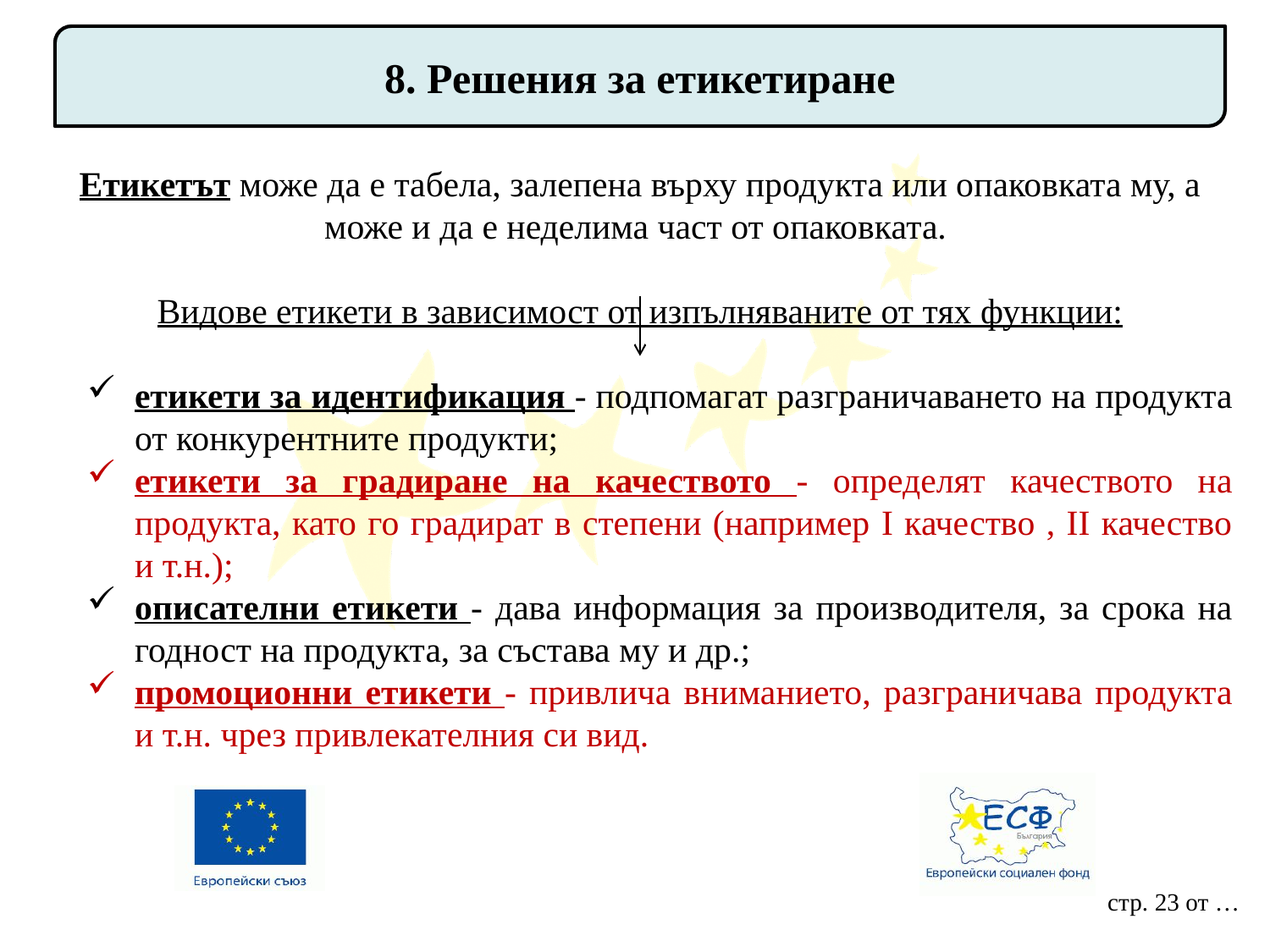

8. Решения за етикетиране
Етикетът може да е табела, залепена върху продукта или опаковката му, а може и да е неделима част от опаковката.

Видове етикети в зависимост от изпълняваните от тях функции:

етикети за идентификация - подпомагат разграничаването на продукта от конкурентните продукти;
етикети за градиране на качеството - определят качеството на продукта, като го градират в степени (например I качество , II качество и т.н.);
описателни етикети - дава информация за производителя, за срока на годност на продукта, за състава му и др.;
промоционни етикети - привлича вниманието, разграничава продукта и т.н. чрез привлекателния си вид.